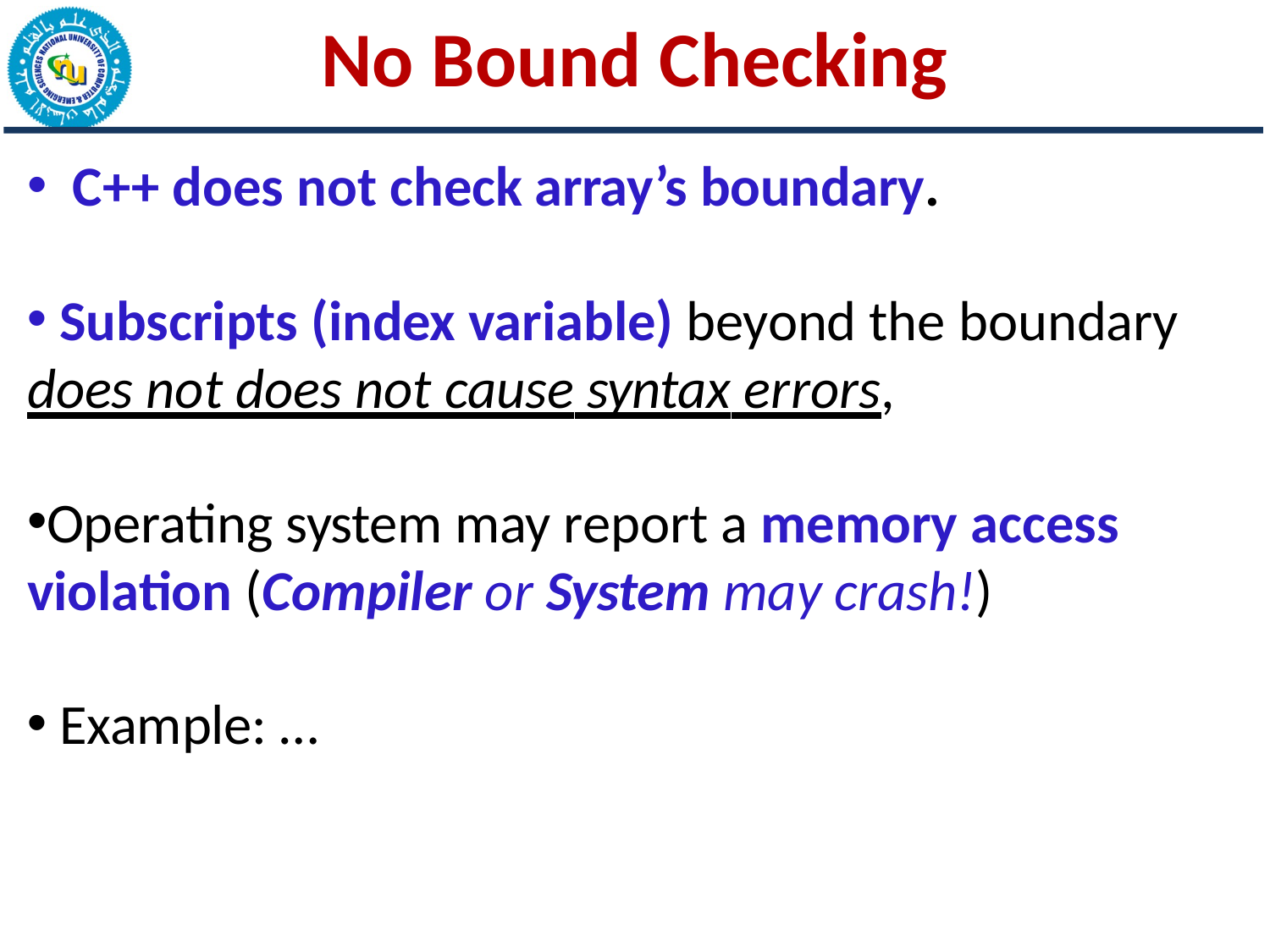

# No Bound Checking

C++ does not check array’s boundary.

Subscripts (index variable) beyond the boundary
does not does not cause syntax errors,

Operating system may report a memory access  violation (Compiler or System may crash!)

Example: …